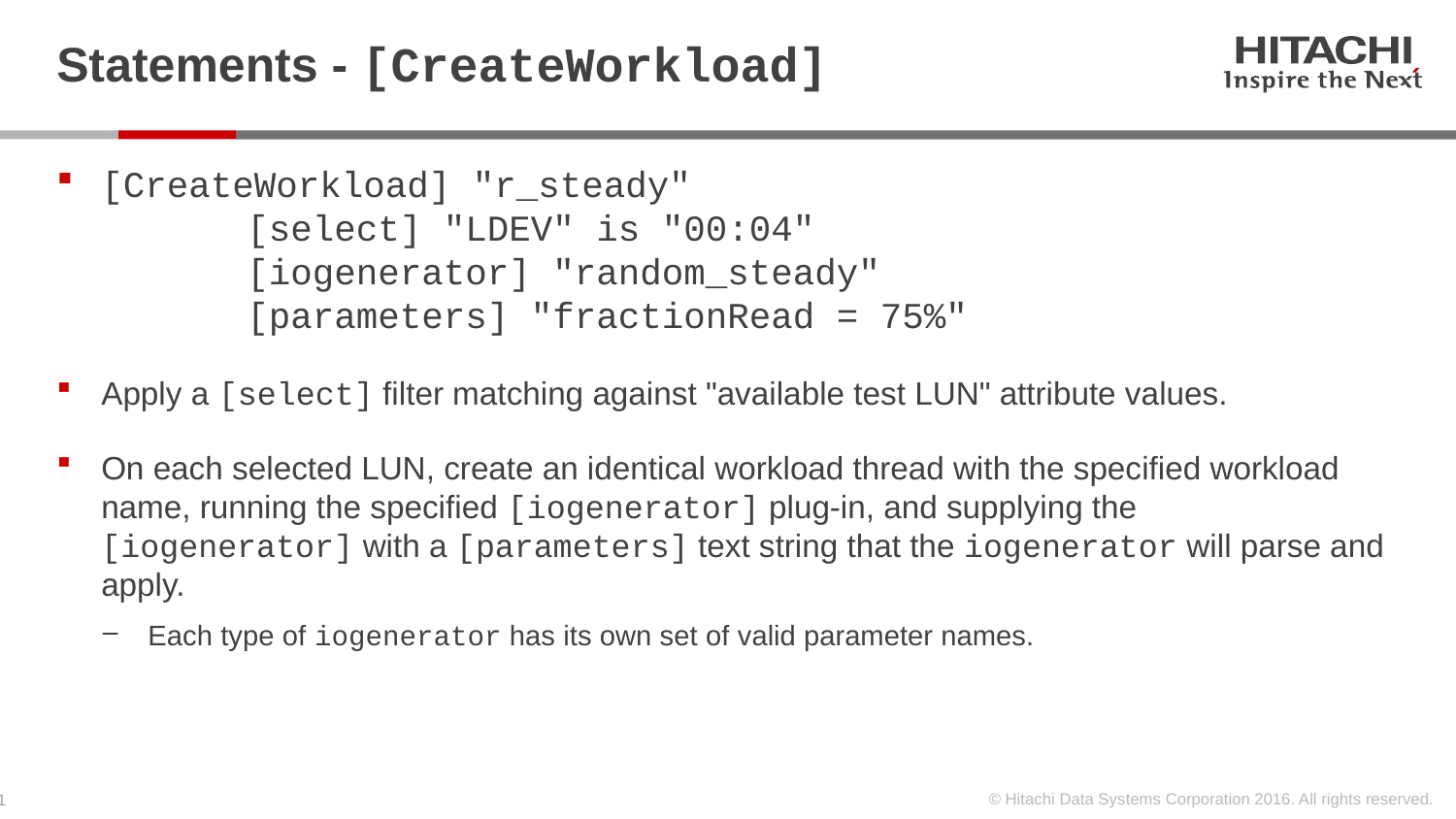

# Statements - [CreateWorkload]
[CreateWorkload] "r_steady"
	[select] "LDEV" is "00:04"
	[iogenerator] "random_steady"
	[parameters] "fractionRead = 75%"
Apply a [select] filter matching against "available test LUN" attribute values.
On each selected LUN, create an identical workload thread with the specified workload name, running the specified [iogenerator] plug-in, and supplying the [iogenerator] with a [parameters] text string that the iogenerator will parse and apply.
Each type of iogenerator has its own set of valid parameter names.